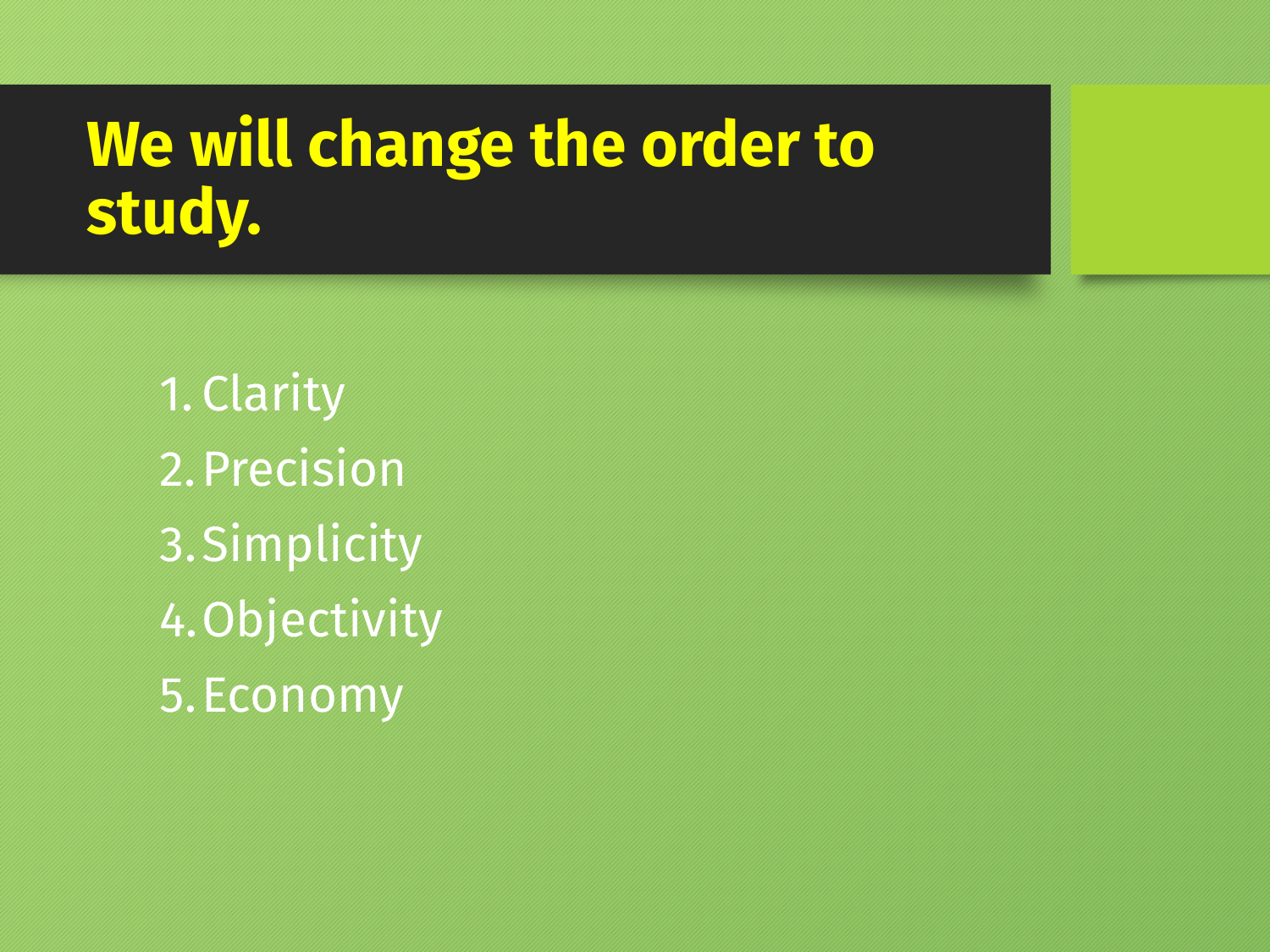

# We will change the order to study.

Clarity
Precision
Simplicity
Objectivity
Economy